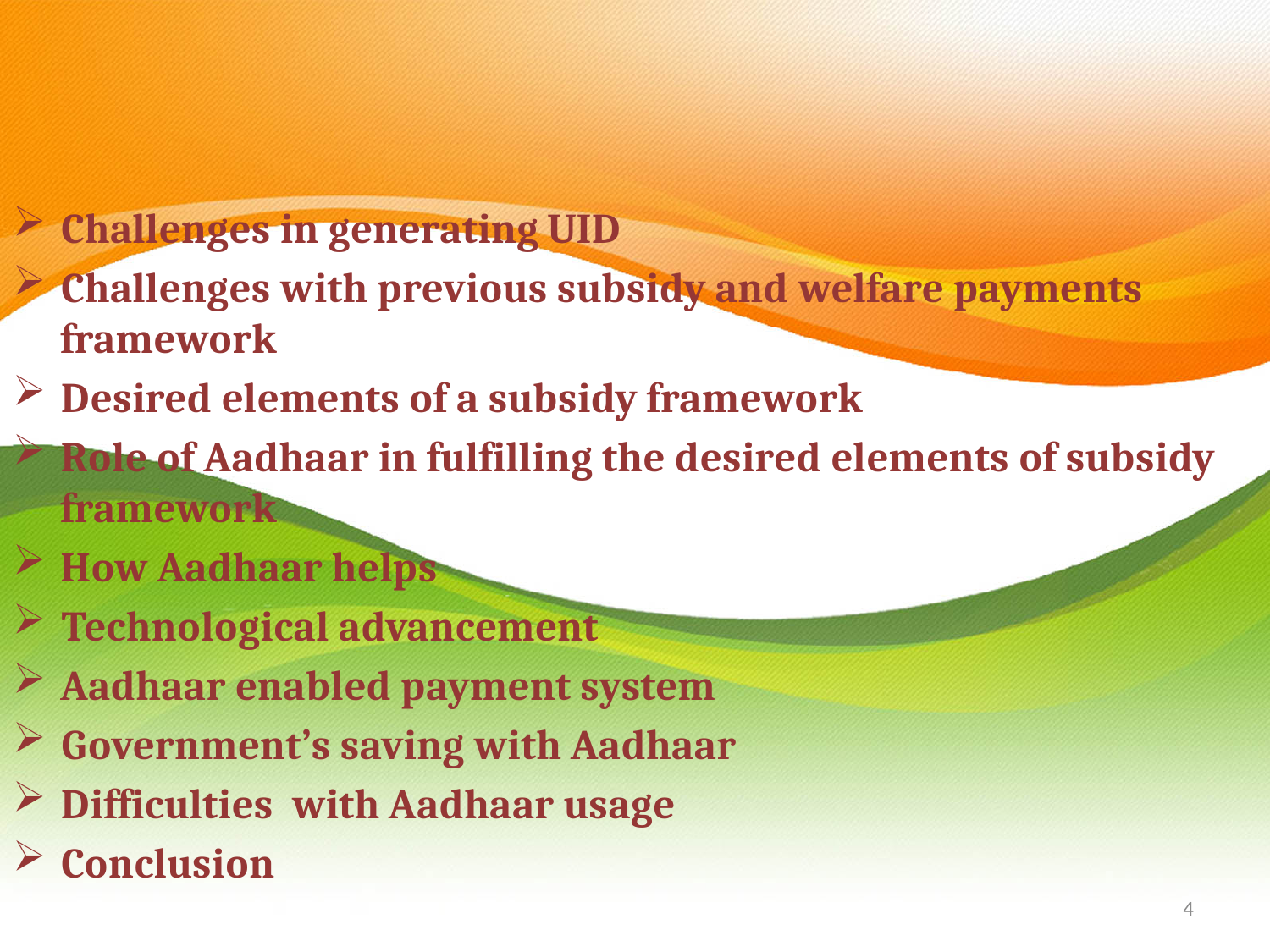

Challenges in generating UID
Challenges with previous subsidy and welfare payments framework
Desired elements of a subsidy framework
Role of Aadhaar in fulfilling the desired elements of subsidy framework
How Aadhaar helps
Technological advancement
Aadhaar enabled payment system
Government’s saving with Aadhaar
Difficulties  with Aadhaar usage
Conclusion

4